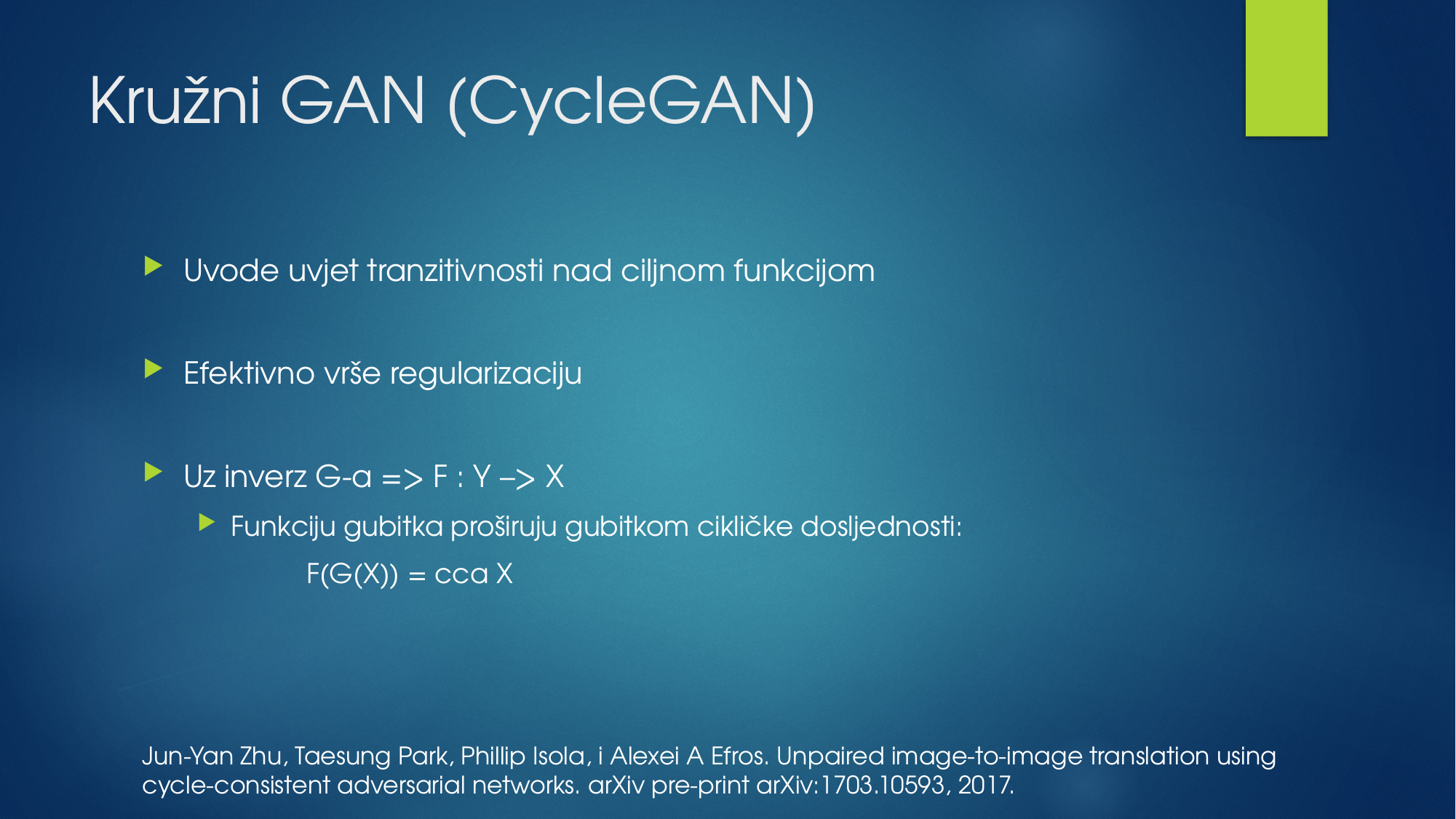

# Kružni GAN (CycleGAN)
Uvode uvjet tranzitivnosti nad ciljnom funkcijom

Efektivno vrše regularizaciju

Uz inverz G-a => F : Y –> X
Funkciju gubitka proširuju gubitkom cikličke dosljednosti:
	F(G(X)) = cca X
Jun-Yan Zhu, Taesung Park, Phillip Isola, i Alexei A Efros. Unpaired image-to-image translation using cycle-consistent adversarial networks. arXiv pre-print arXiv:1703.10593, 2017.